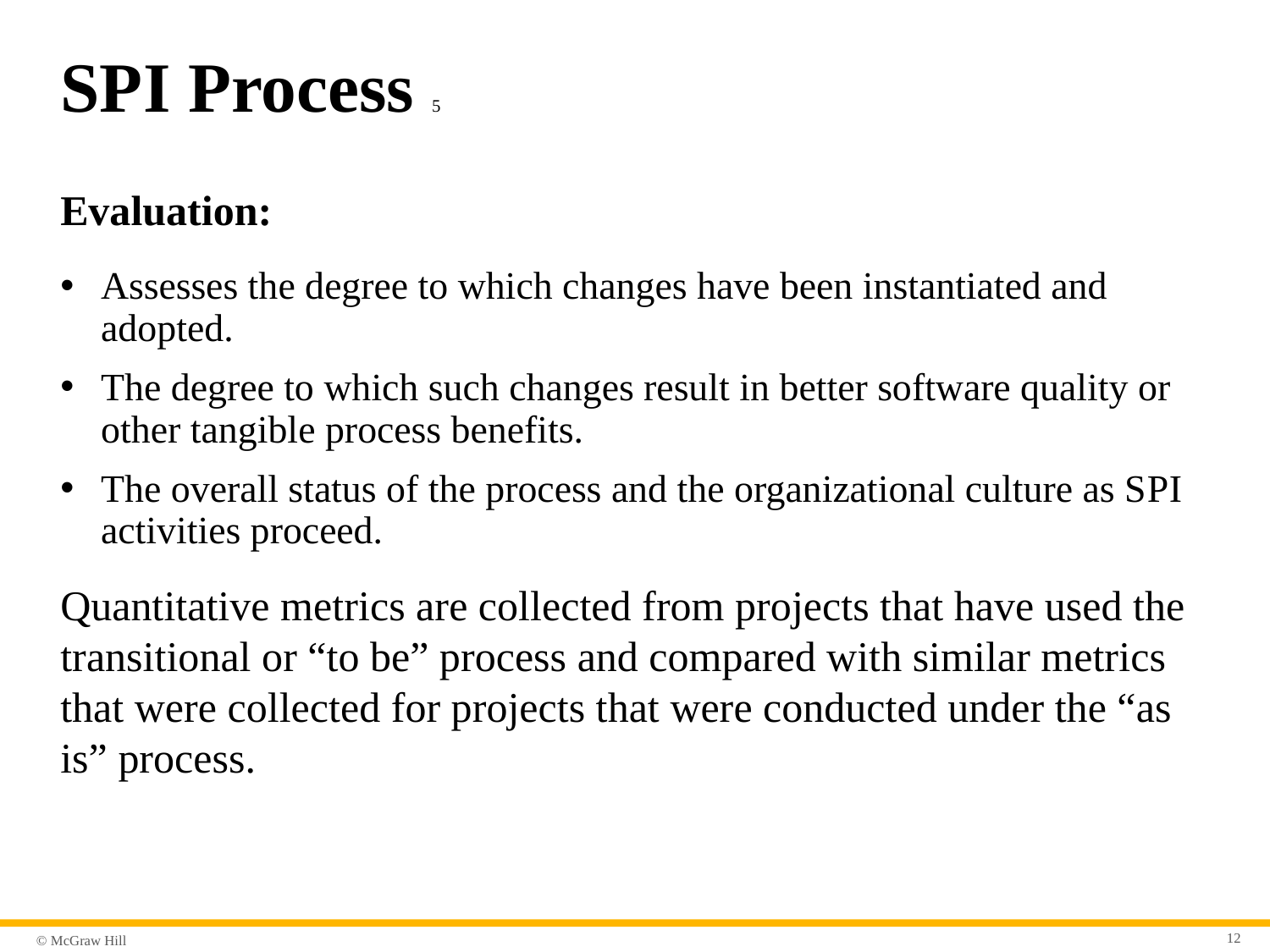

# S P I Process 5
Evaluation:
Assesses the degree to which changes have been instantiated and adopted.
The degree to which such changes result in better software quality or other tangible process benefits.
The overall status of the process and the organizational culture as S P I activities proceed.
Quantitative metrics are collected from projects that have used the transitional or “to be” process and compared with similar metrics that were collected for projects that were conducted under the “as is” process.
12